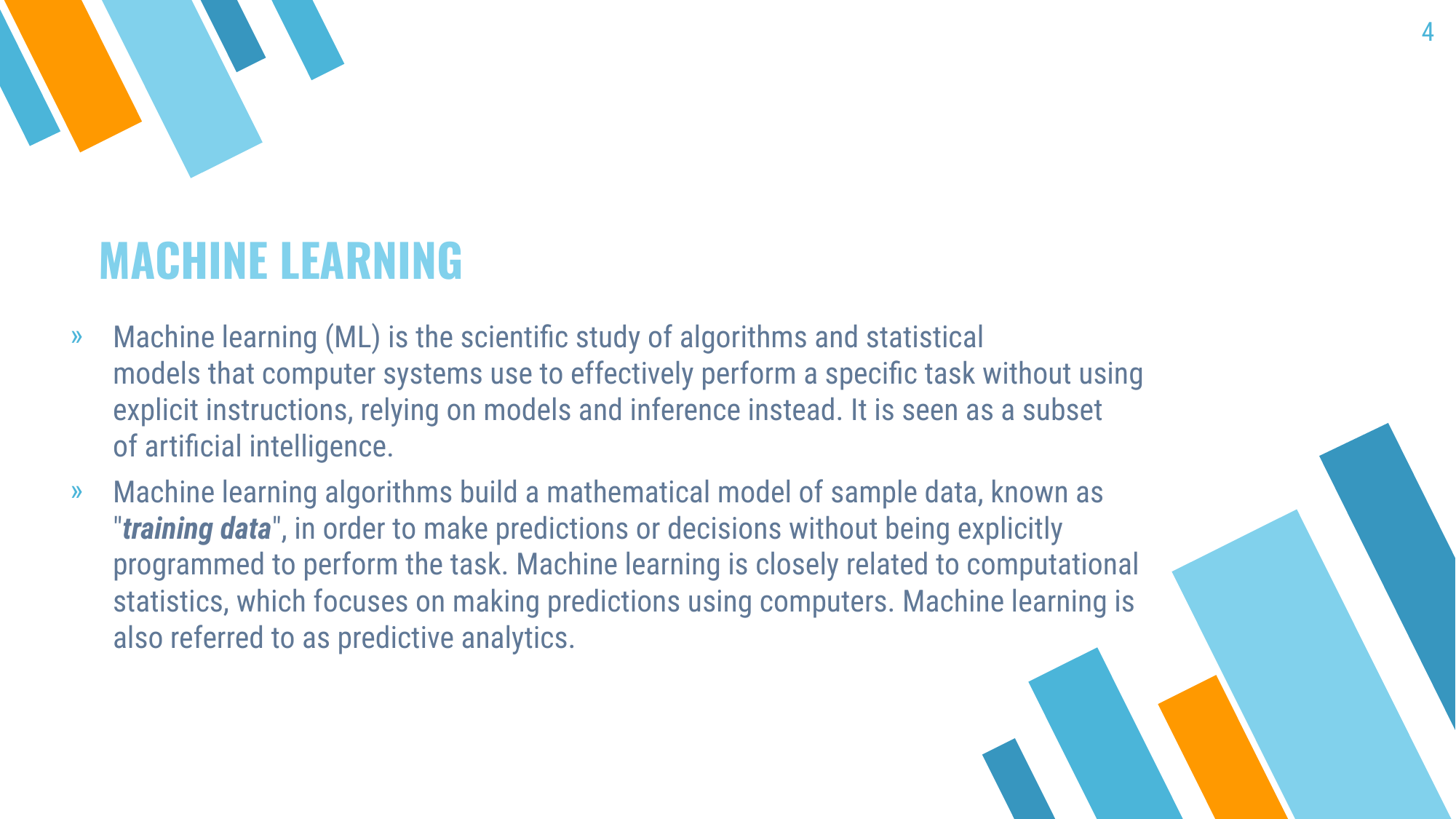

4
MACHINE LEARNING
Machine learning (ML) is the scientific study of algorithms and statistical models that computer systems use to effectively perform a specific task without using explicit instructions, relying on models and inference instead. It is seen as a subset of artificial intelligence.
Machine learning algorithms build a mathematical model of sample data, known as "training data", in order to make predictions or decisions without being explicitly programmed to perform the task. Machine learning is closely related to computational statistics, which focuses on making predictions using computers. Machine learning is also referred to as predictive analytics.